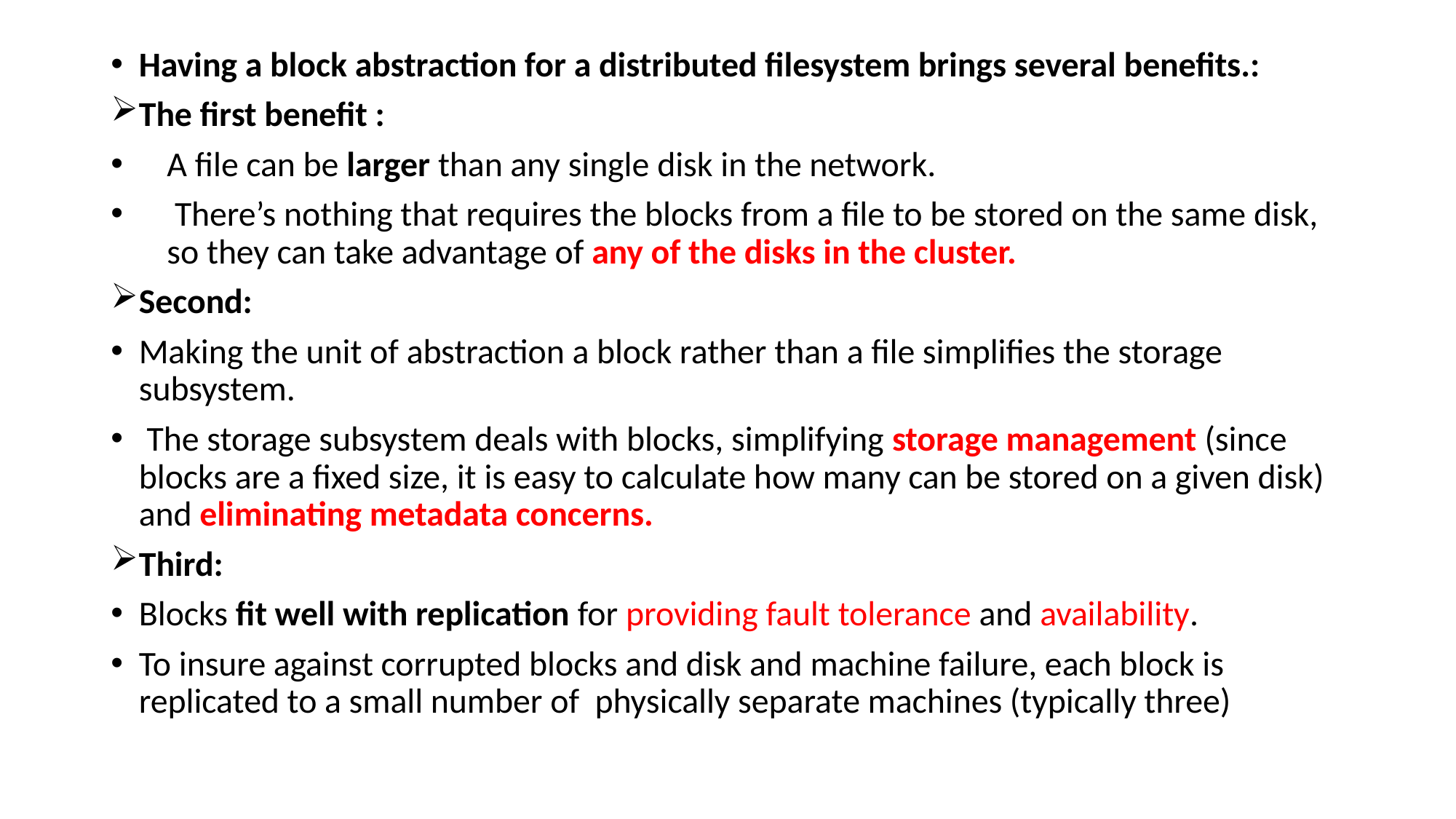

Having a block abstraction for a distributed filesystem brings several benefits.:
The first benefit :
A file can be larger than any single disk in the network.
 There’s nothing that requires the blocks from a file to be stored on the same disk, so they can take advantage of any of the disks in the cluster.
Second:
Making the unit of abstraction a block rather than a file simplifies the storage subsystem.
 The storage subsystem deals with blocks, simplifying storage management (since blocks are a fixed size, it is easy to calculate how many can be stored on a given disk) and eliminating metadata concerns.
Third:
Blocks fit well with replication for providing fault tolerance and availability.
To insure against corrupted blocks and disk and machine failure, each block is replicated to a small number of  physically separate machines (typically three)